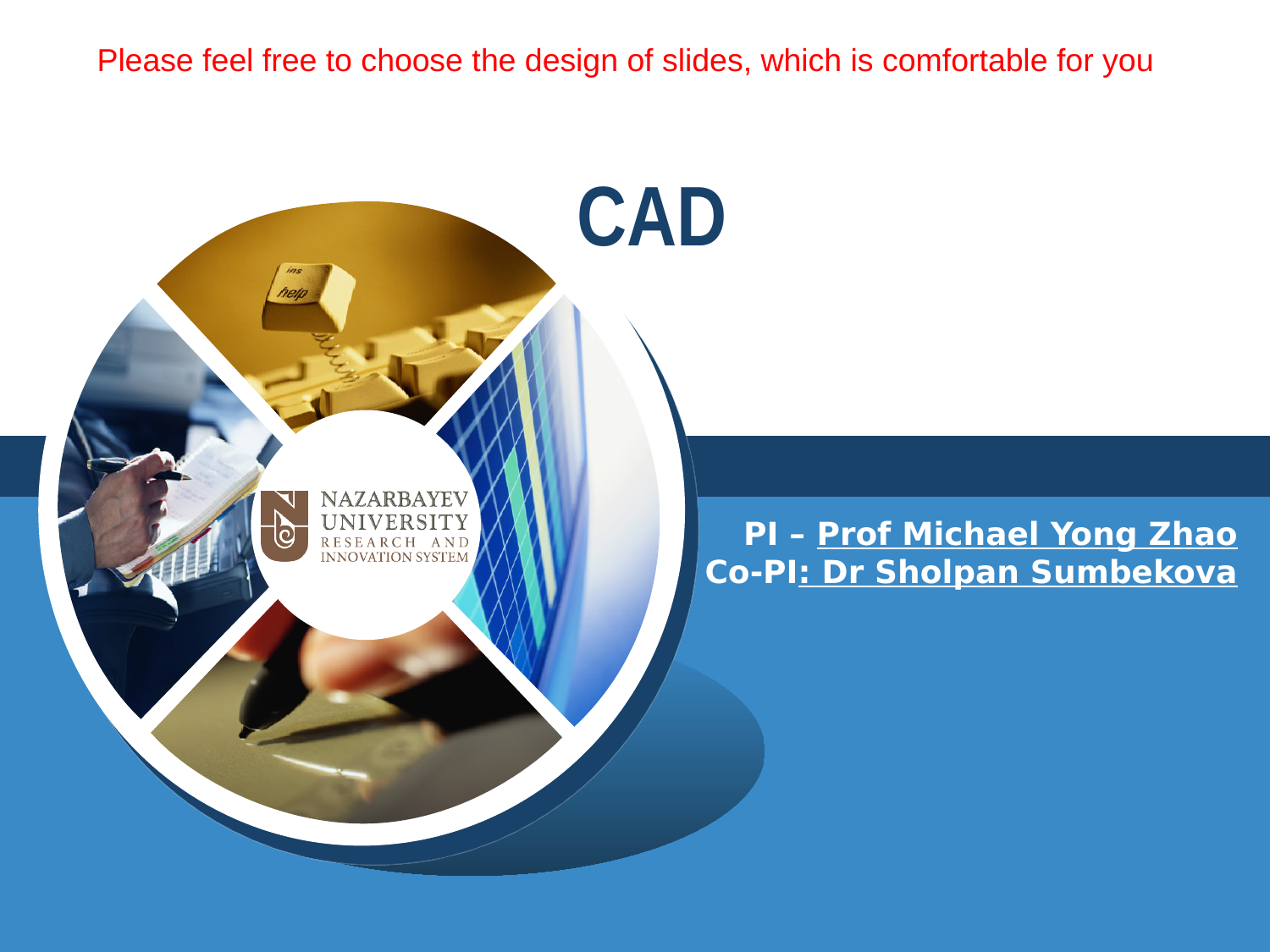

Please feel free to choose the design of slides, which is comfortable for you
# CAD
PI – Prof Michael Yong Zhao
Co-PI: Dr Sholpan Sumbekova